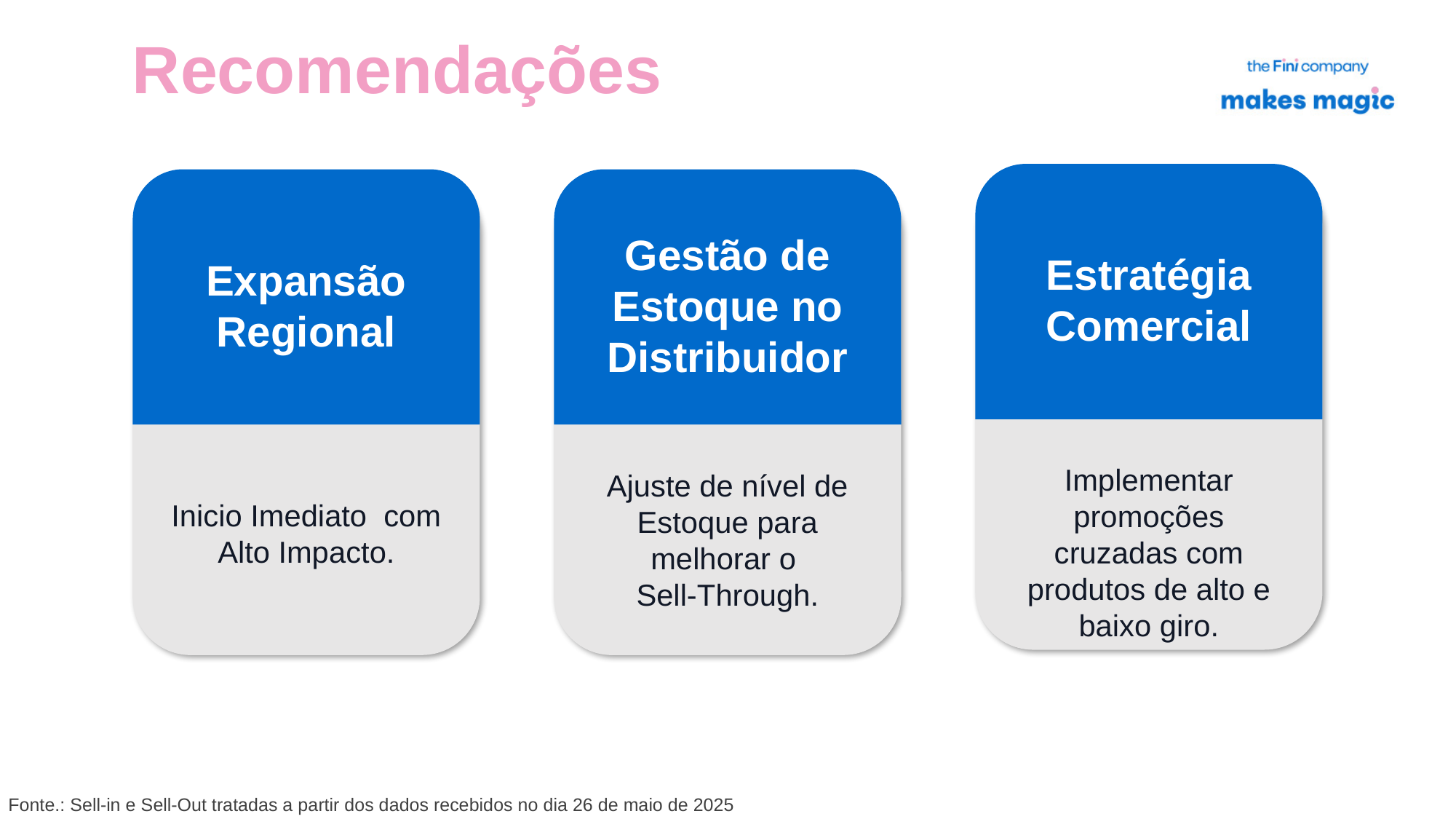

Recomendações
Estratégia Comercial

Implementar promoções cruzadas com produtos de alto e baixo giro.
Expansão Regional
Inicio Imediato  com Alto Impacto.
Gestão de Estoque no Distribuidor

Ajuste de nível de Estoque para melhorar o
Sell-Through.
Fonte.: Sell-in e Sell-Out tratadas a partir dos dados recebidos no dia 26 de maio de 2025